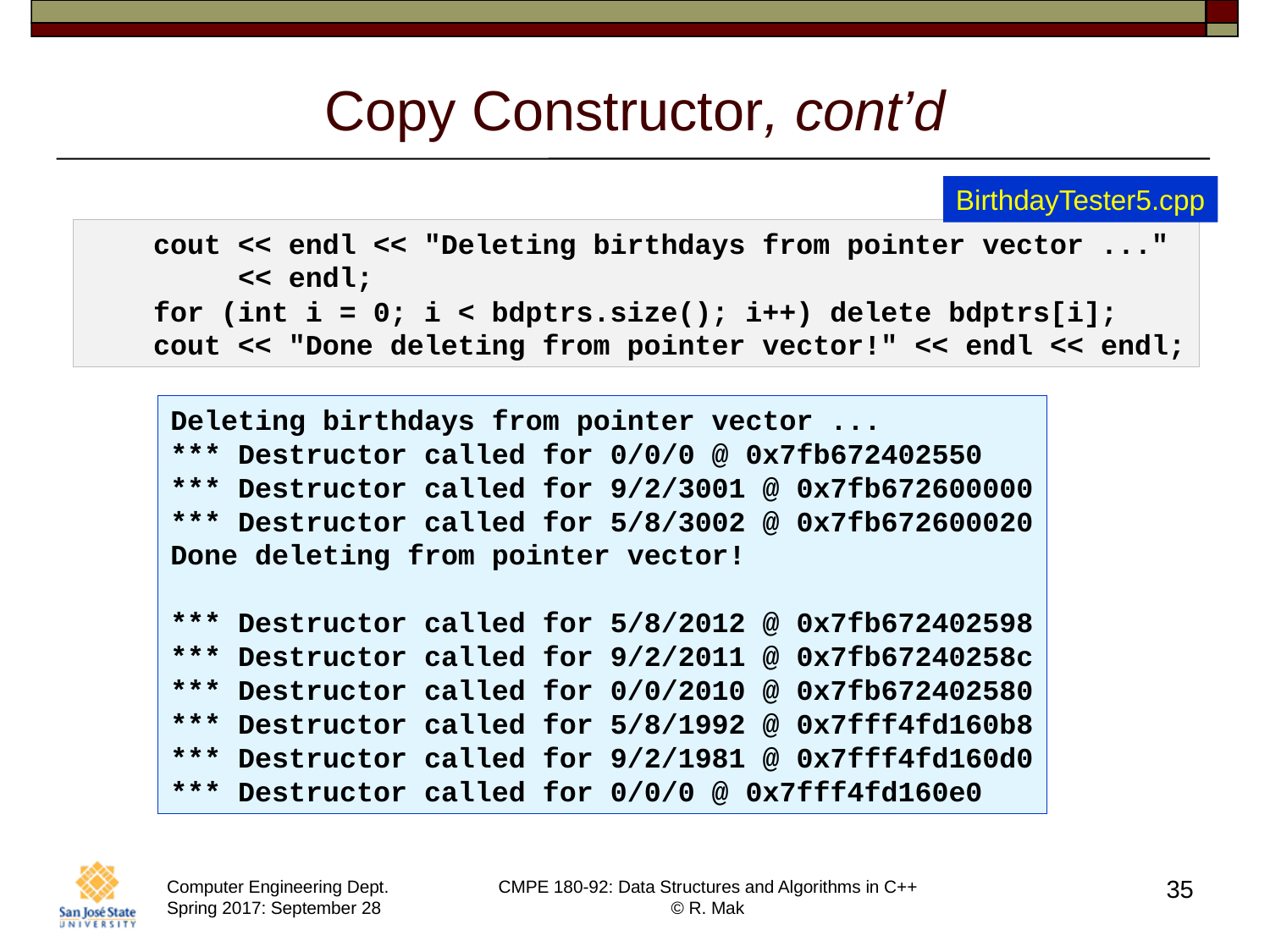

# Copy Constructor, cont’d
BirthdayTester5.cpp
    cout << endl << "Deleting birthdays from pointer vector ..."
         << endl;
    for (int i = 0; i < bdptrs.size(); i++) delete bdptrs[i];
    cout << "Done deleting from pointer vector!" << endl << endl;
Deleting birthdays from pointer vector ...
*** Destructor called for 0/0/0 @ 0x7fb672402550
*** Destructor called for 9/2/3001 @ 0x7fb672600000
*** Destructor called for 5/8/3002 @ 0x7fb672600020
Done deleting from pointer vector!

*** Destructor called for 5/8/2012 @ 0x7fb672402598
*** Destructor called for 9/2/2011 @ 0x7fb67240258c
*** Destructor called for 0/0/2010 @ 0x7fb672402580
*** Destructor called for 5/8/1992 @ 0x7fff4fd160b8
*** Destructor called for 9/2/1981 @ 0x7fff4fd160d0
*** Destructor called for 0/0/0 @ 0x7fff4fd160e0
35